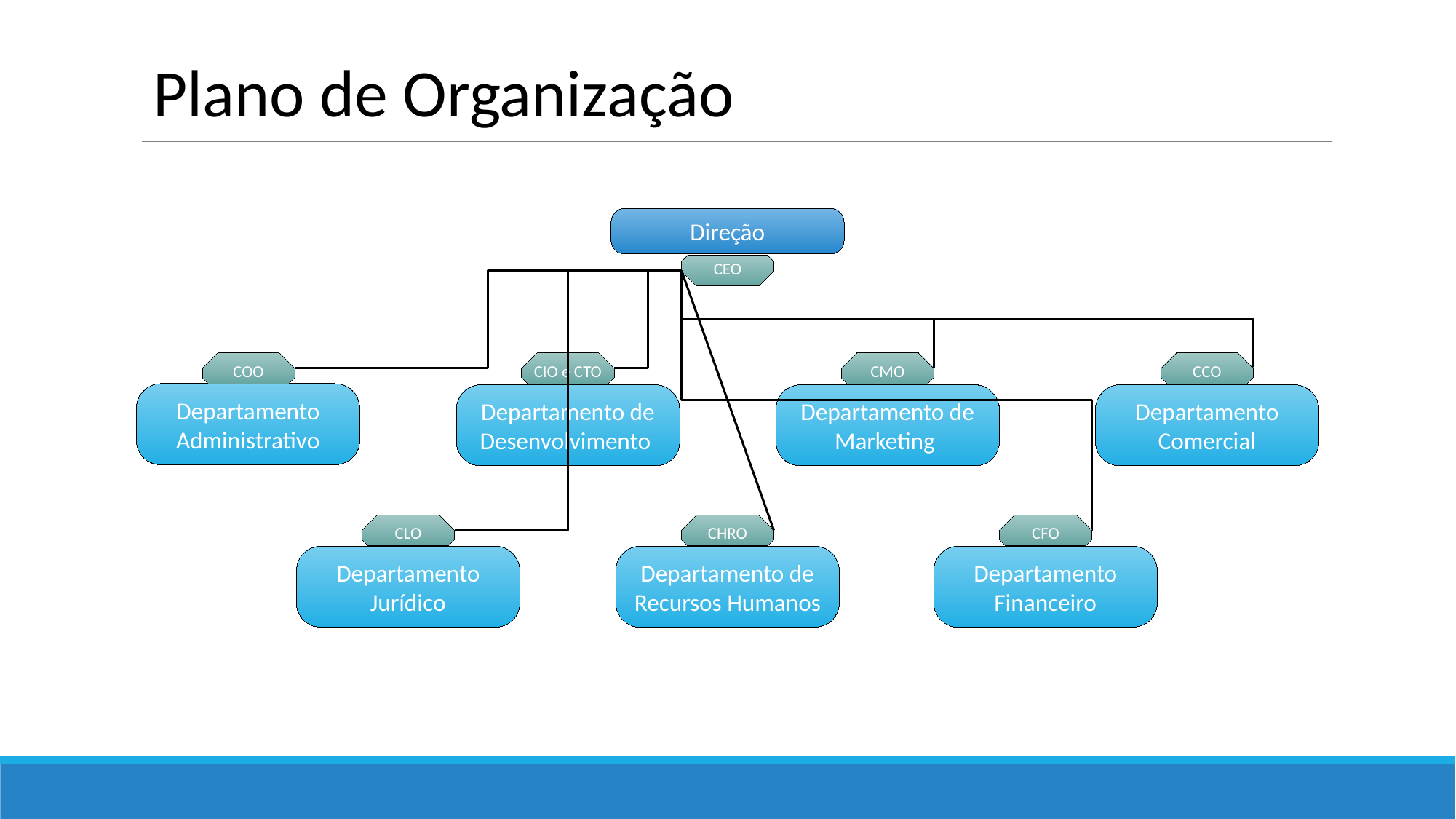

Plano de Organização
Direção
CEO
COO
Departamento Administrativo
CIO e CTO
Departamento de Desenvolvimento
CCO
Departamento Comercial
CMO
Departamento de Marketing
CLO
Departamento Jurídico
CHRO
Departamento de Recursos Humanos
CFO
Departamento Financeiro